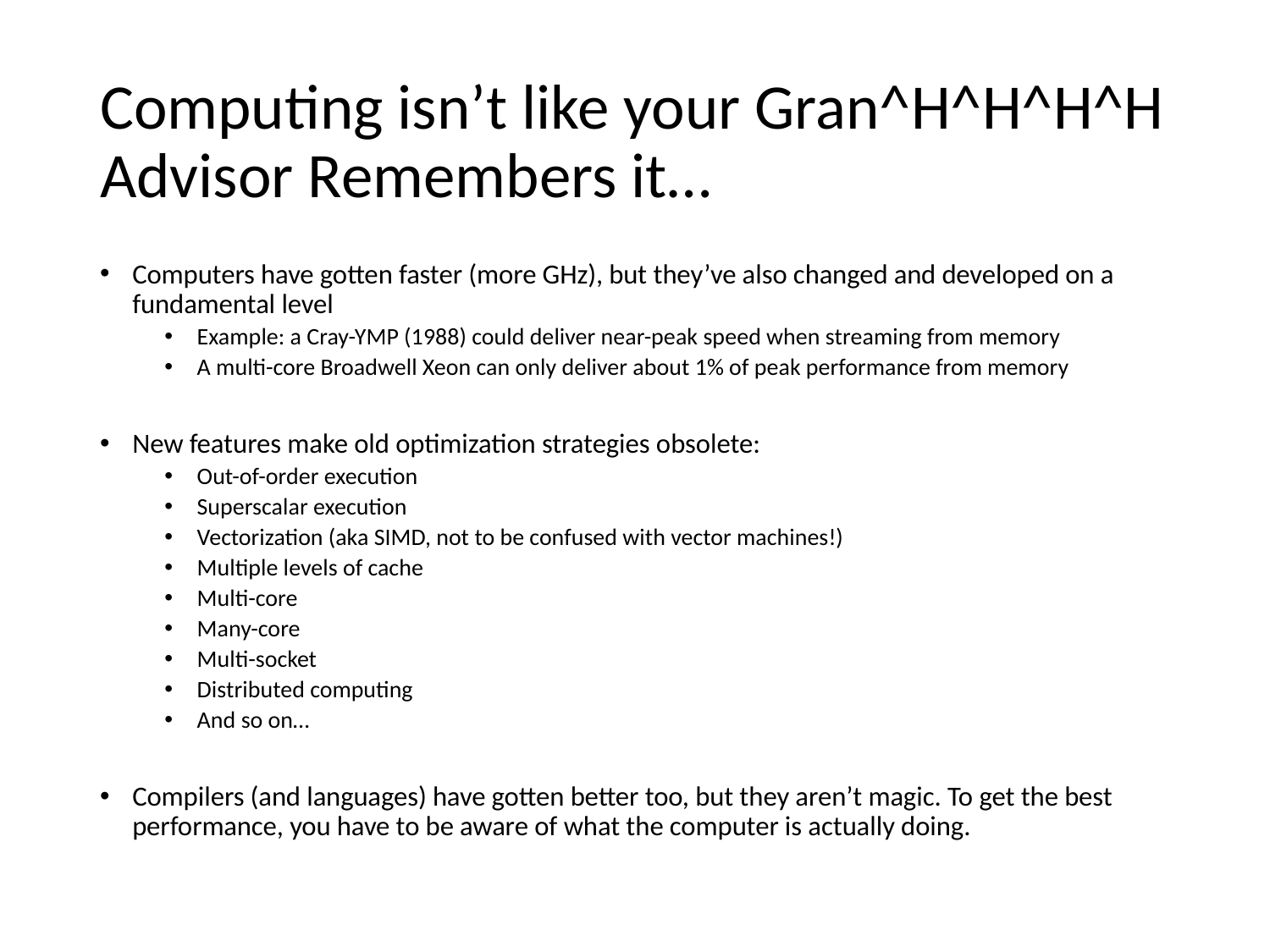

# Computing isn’t like your Gran^H^H^H^H Advisor Remembers it…
Computers have gotten faster (more GHz), but they’ve also changed and developed on a fundamental level
Example: a Cray-YMP (1988) could deliver near-peak speed when streaming from memory
A multi-core Broadwell Xeon can only deliver about 1% of peak performance from memory

New features make old optimization strategies obsolete:
Out-of-order execution
Superscalar execution
Vectorization (aka SIMD, not to be confused with vector machines!)
Multiple levels of cache
Multi-core
Many-core
Multi-socket
Distributed computing
And so on…

Compilers (and languages) have gotten better too, but they aren’t magic. To get the best performance, you have to be aware of what the computer is actually doing.